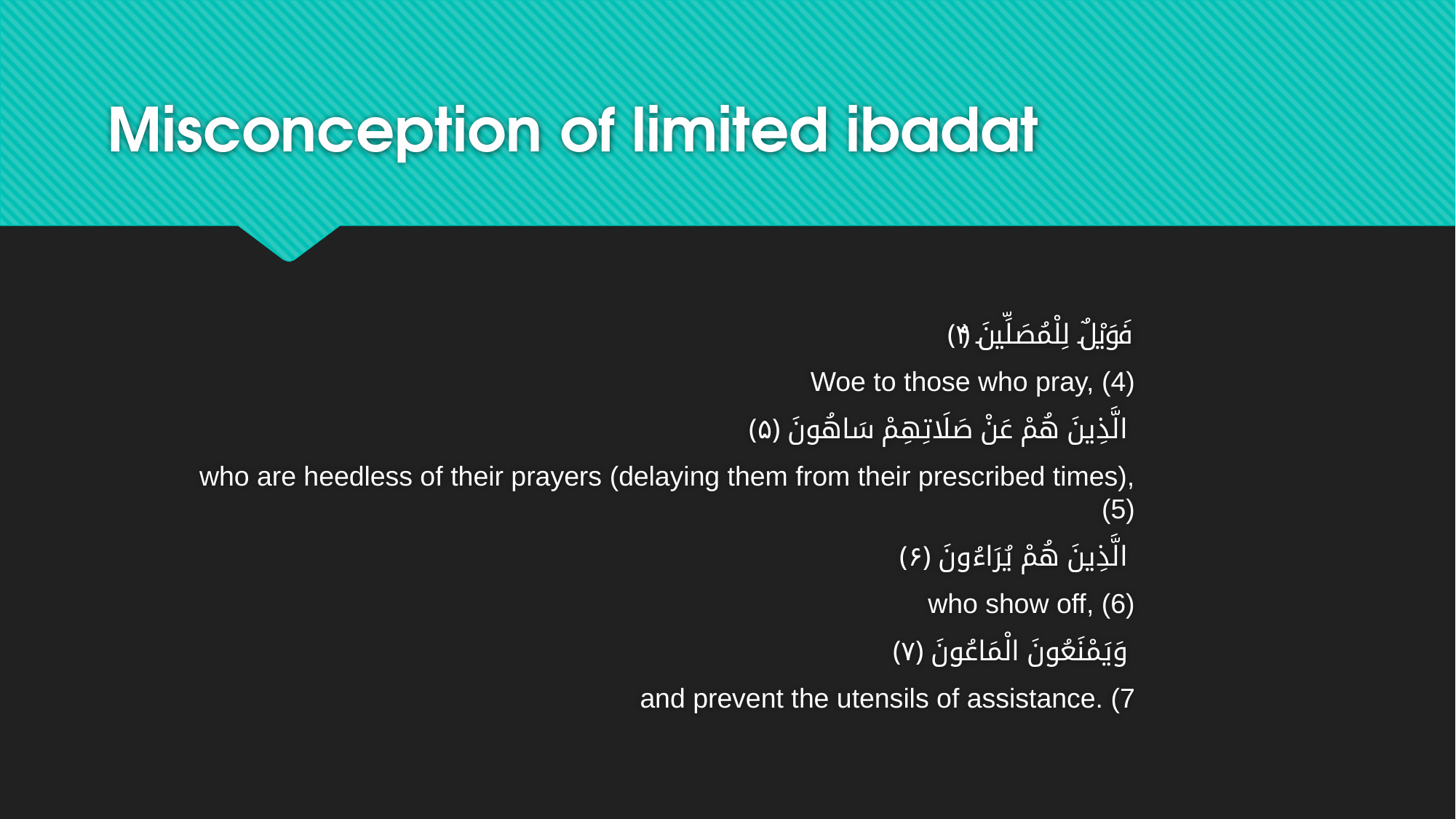

# Misconception of limited ibadat
فَوَيْلٌ لِلْمُصَلِّينَ ﴿۴﴾
Woe to those who pray, (4)
 الَّذِينَ هُمْ عَنْ صَلَاتِهِمْ سَاهُونَ ﴿۵﴾
who are heedless of their prayers (delaying them from their prescribed times), (5)
 الَّذِينَ هُمْ يُرَاءُونَ ﴿۶﴾
who show off, (6)
 وَيَمْنَعُونَ الْمَاعُونَ ﴿۷﴾
and prevent the utensils of assistance. (7